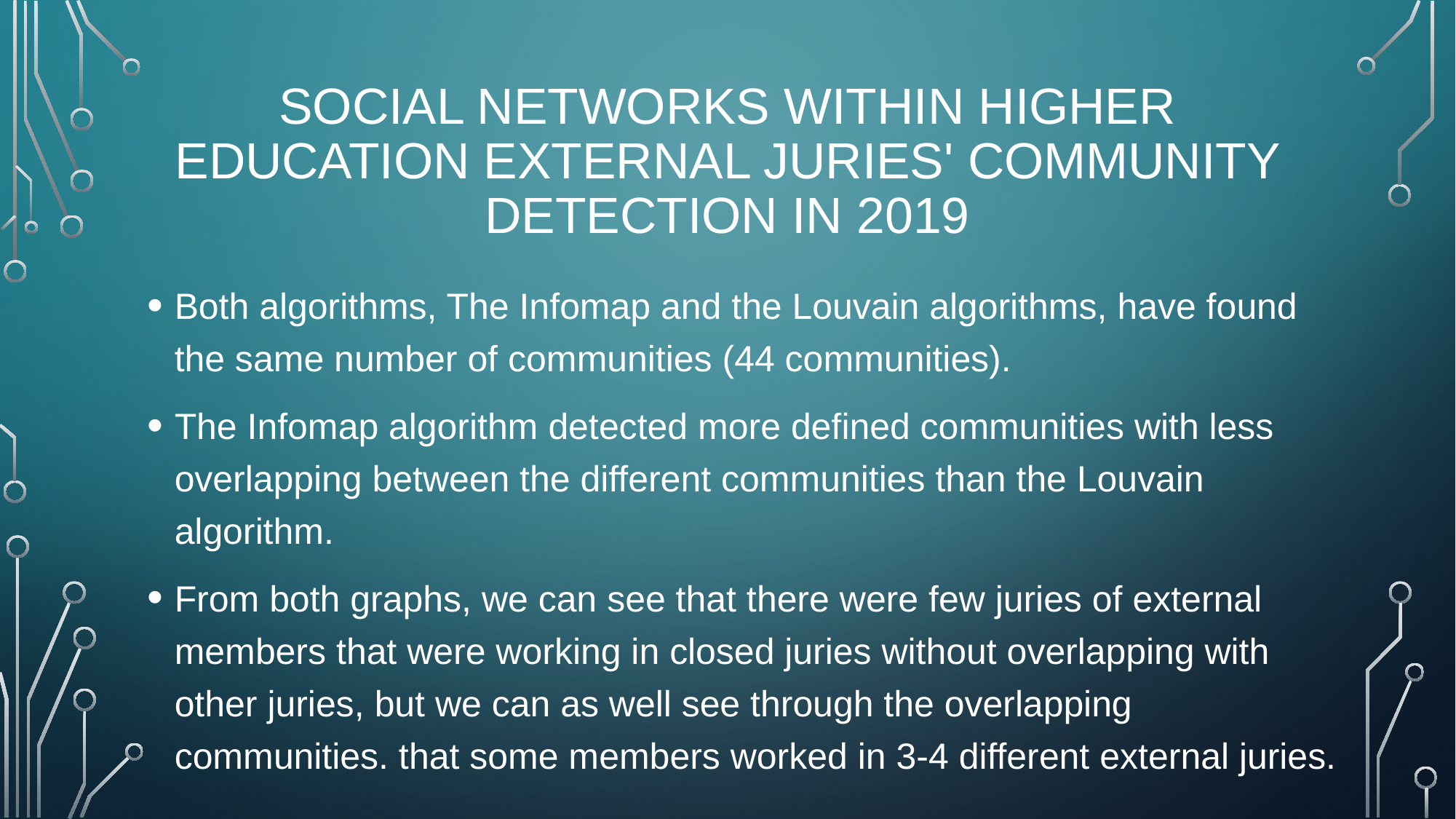

# Social networks Within higher education External juries' community detection in 2019
Both algorithms, The Infomap and the Louvain algorithms, have found the same number of communities (44 communities).
The Infomap algorithm detected more defined communities with less overlapping between the different communities than the Louvain algorithm.
From both graphs, we can see that there were few juries of external members that were working in closed juries without overlapping with other juries, but we can as well see through the overlapping communities. that some members worked in 3-4 different external juries.